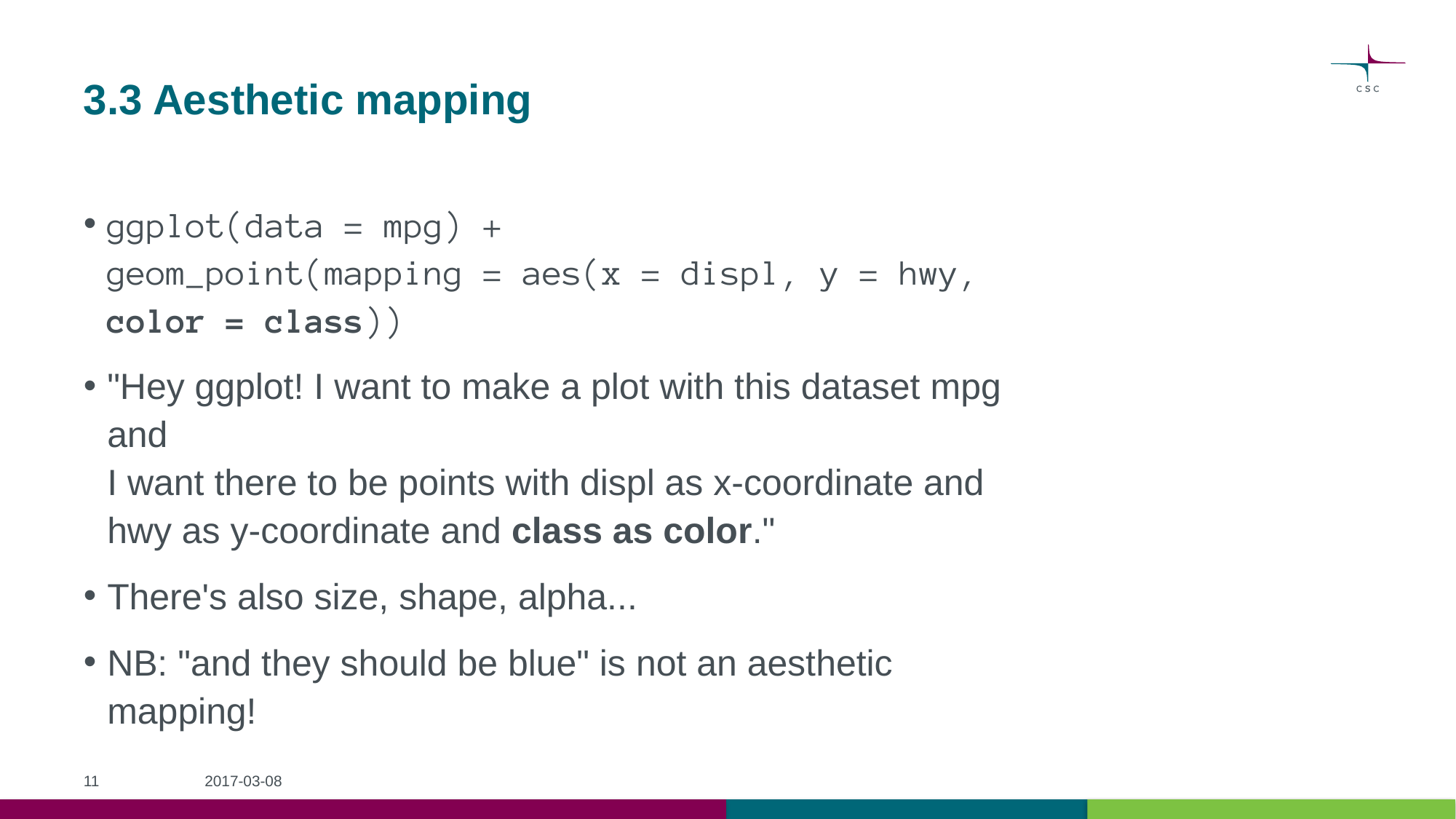

# 3.3 Aesthetic mapping
ggplot(data = mpg) +
geom_point(mapping = aes(x = displ, y = hwy, color = class))
"Hey ggplot! I want to make a plot with this dataset mpg
and
I want there to be points with displ as x-coordinate and hwy as y-coordinate and class as color."
There's also size, shape, alpha...
NB: "and they should be blue" is not an aesthetic mapping!

11
2017-03-08